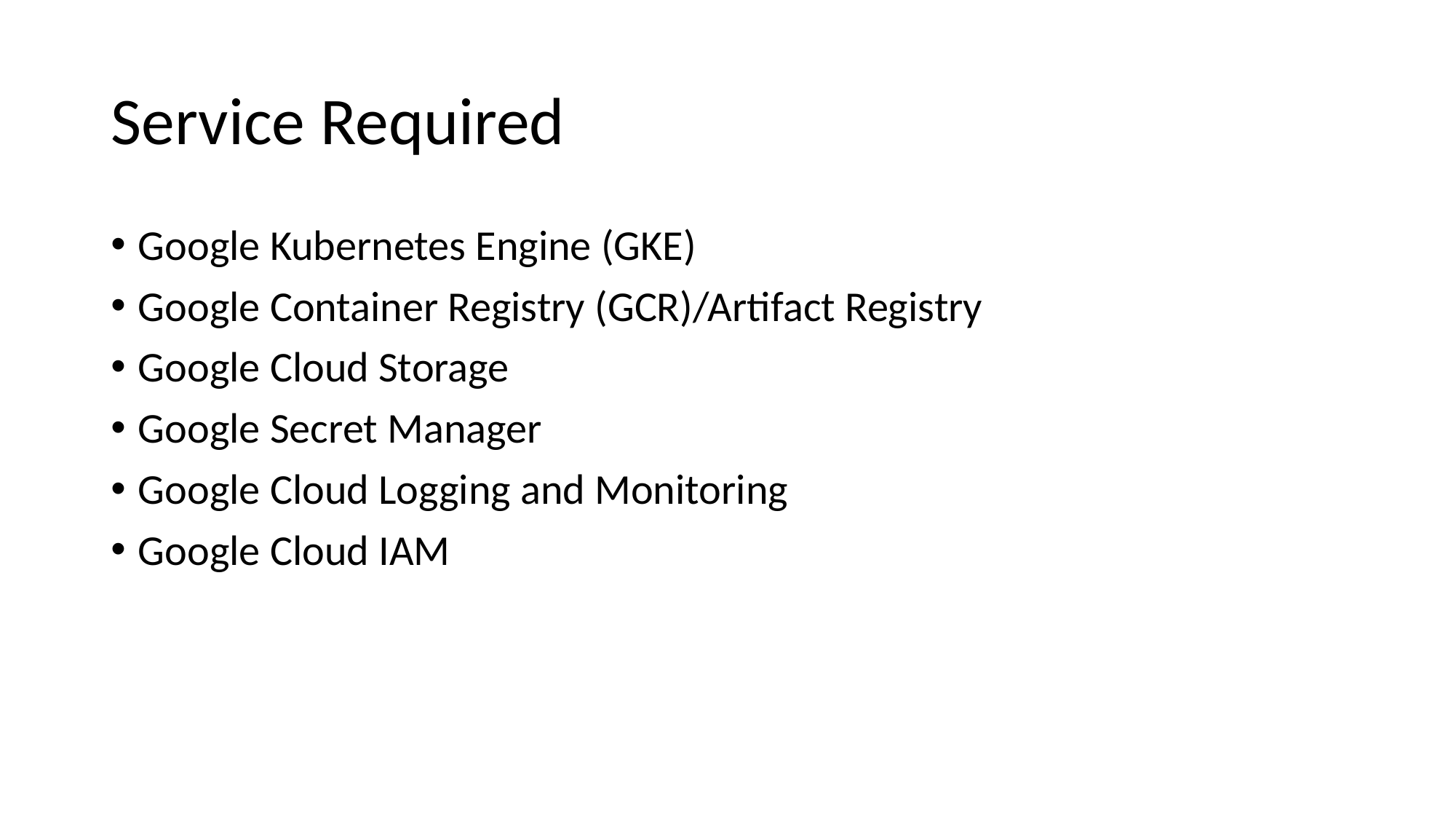

# Service Required
Google Kubernetes Engine (GKE)
Google Container Registry (GCR)/Artifact Registry
Google Cloud Storage
Google Secret Manager
Google Cloud Logging and Monitoring
Google Cloud IAM